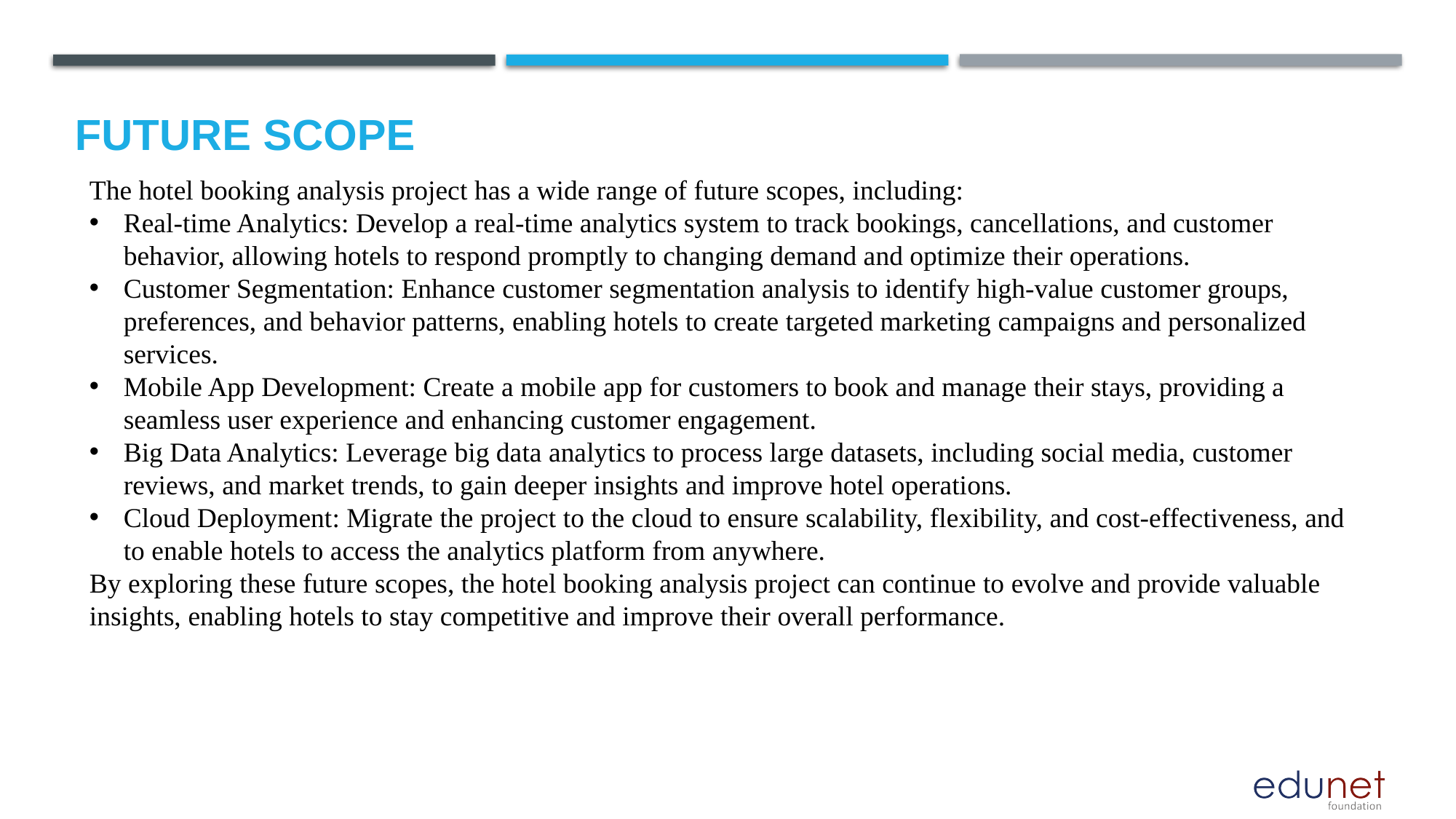

Future scope
The hotel booking analysis project has a wide range of future scopes, including:
Real-time Analytics: Develop a real-time analytics system to track bookings, cancellations, and customer behavior, allowing hotels to respond promptly to changing demand and optimize their operations.
Customer Segmentation: Enhance customer segmentation analysis to identify high-value customer groups, preferences, and behavior patterns, enabling hotels to create targeted marketing campaigns and personalized services.
Mobile App Development: Create a mobile app for customers to book and manage their stays, providing a seamless user experience and enhancing customer engagement.
Big Data Analytics: Leverage big data analytics to process large datasets, including social media, customer reviews, and market trends, to gain deeper insights and improve hotel operations.
Cloud Deployment: Migrate the project to the cloud to ensure scalability, flexibility, and cost-effectiveness, and to enable hotels to access the analytics platform from anywhere.
By exploring these future scopes, the hotel booking analysis project can continue to evolve and provide valuable insights, enabling hotels to stay competitive and improve their overall performance.